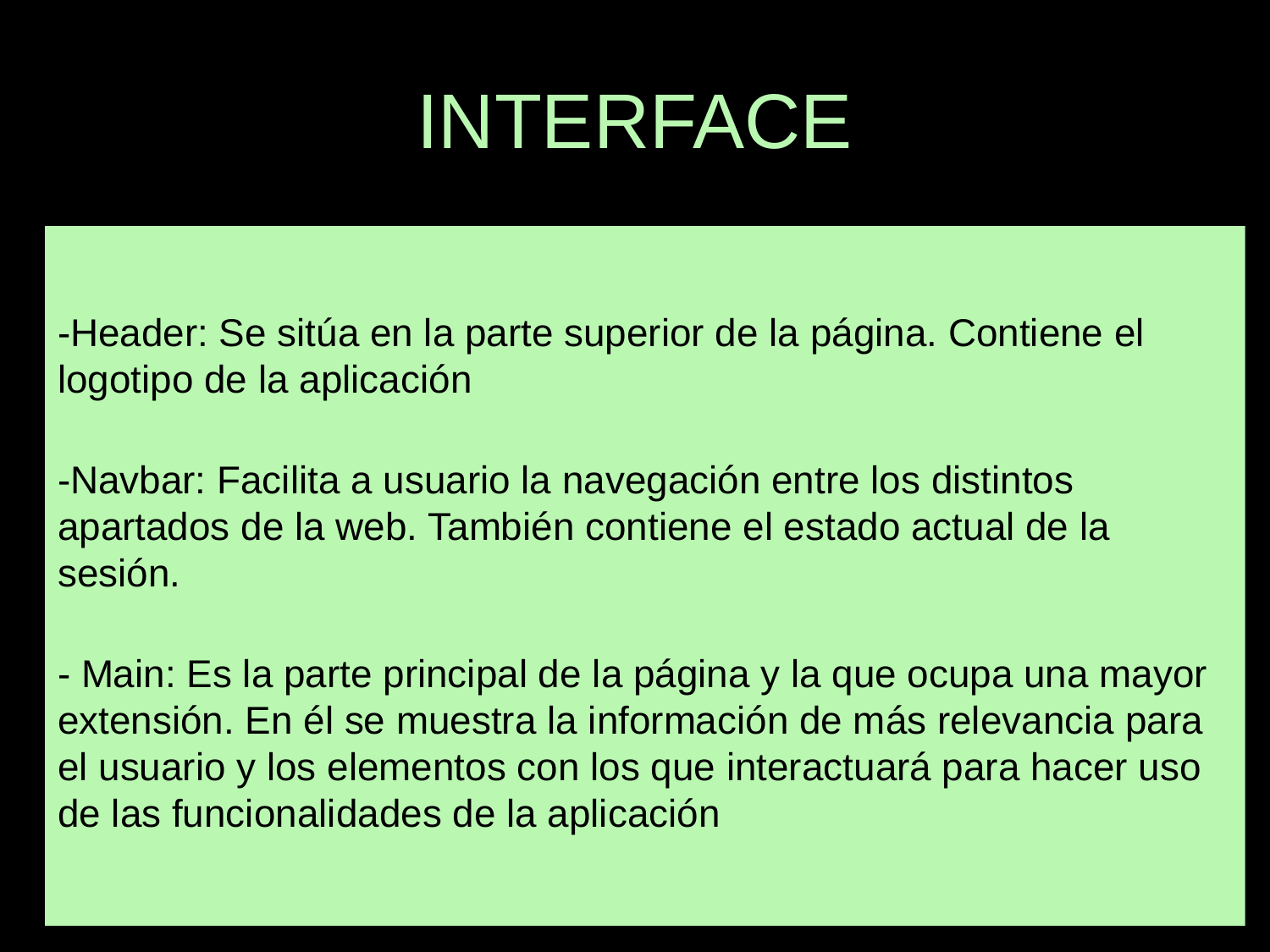

# INTERFACE

-Header: Se sitúa en la parte superior de la página. Contiene el logotipo de la aplicación
-Navbar: Facilita a usuario la navegación entre los distintos apartados de la web. También contiene el estado actual de la sesión.
- Main: Es la parte principal de la página y la que ocupa una mayor extensión. En él se muestra la información de más relevancia para el usuario y los elementos con los que interactuará para hacer uso de las funcionalidades de la aplicación